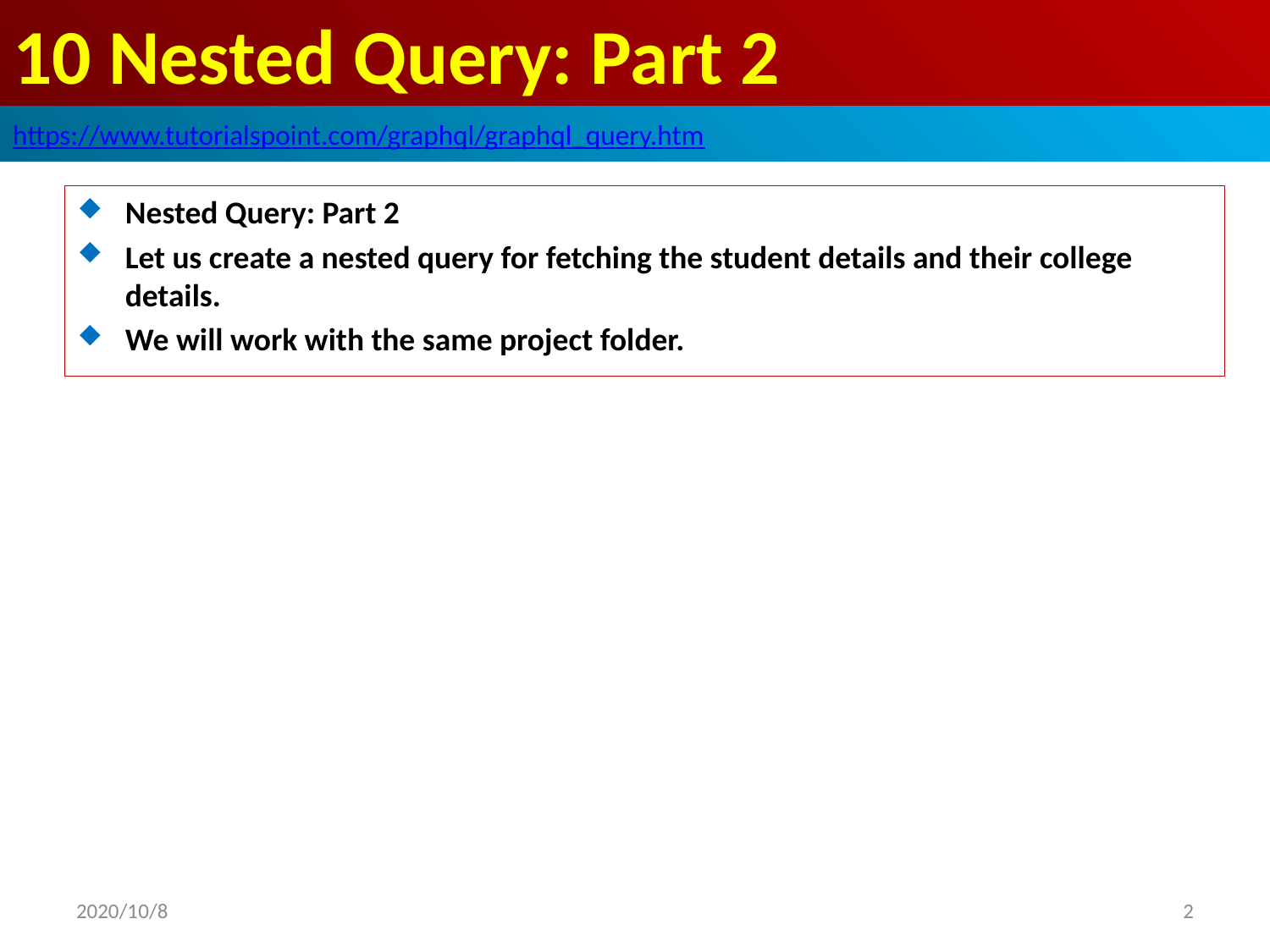

# 10 Nested Query: Part 2
https://www.tutorialspoint.com/graphql/graphql_query.htm
Nested Query: Part 2
Let us create a nested query for fetching the student details and their college details.
We will work with the same project folder.
2020/10/8
2